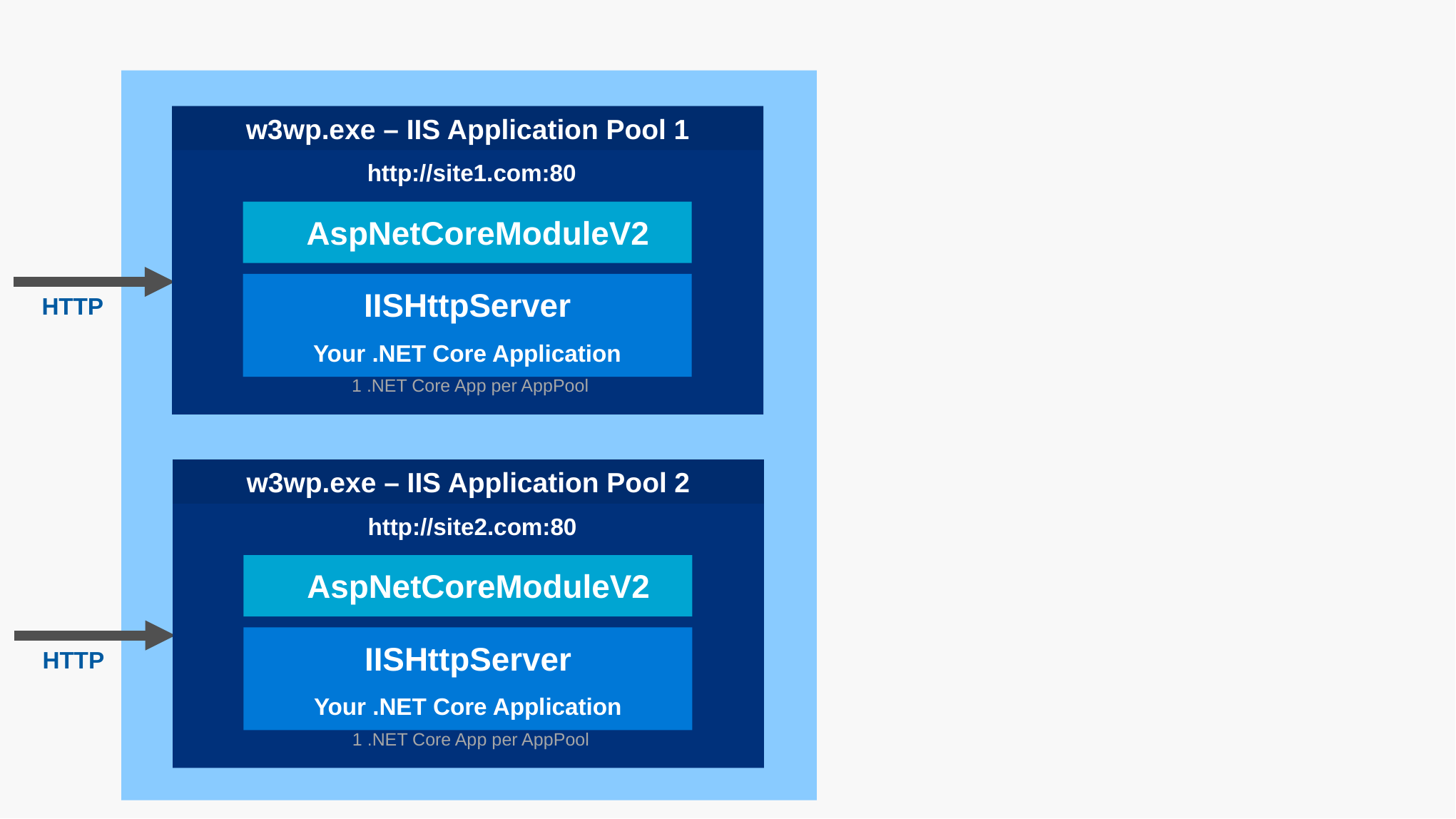

w3wp.exe – IIS Application Pool 1
http://site1.com:80
AspNetCoreModuleV2
IISHttpServer

Your .NET Core Application
HTTP
1 .NET Core App per AppPool

w3wp.exe – IIS Application Pool 2
http://site2.com:80
AspNetCoreModuleV2
IISHttpServer

Your .NET Core Application
HTTP
1 .NET Core App per AppPool